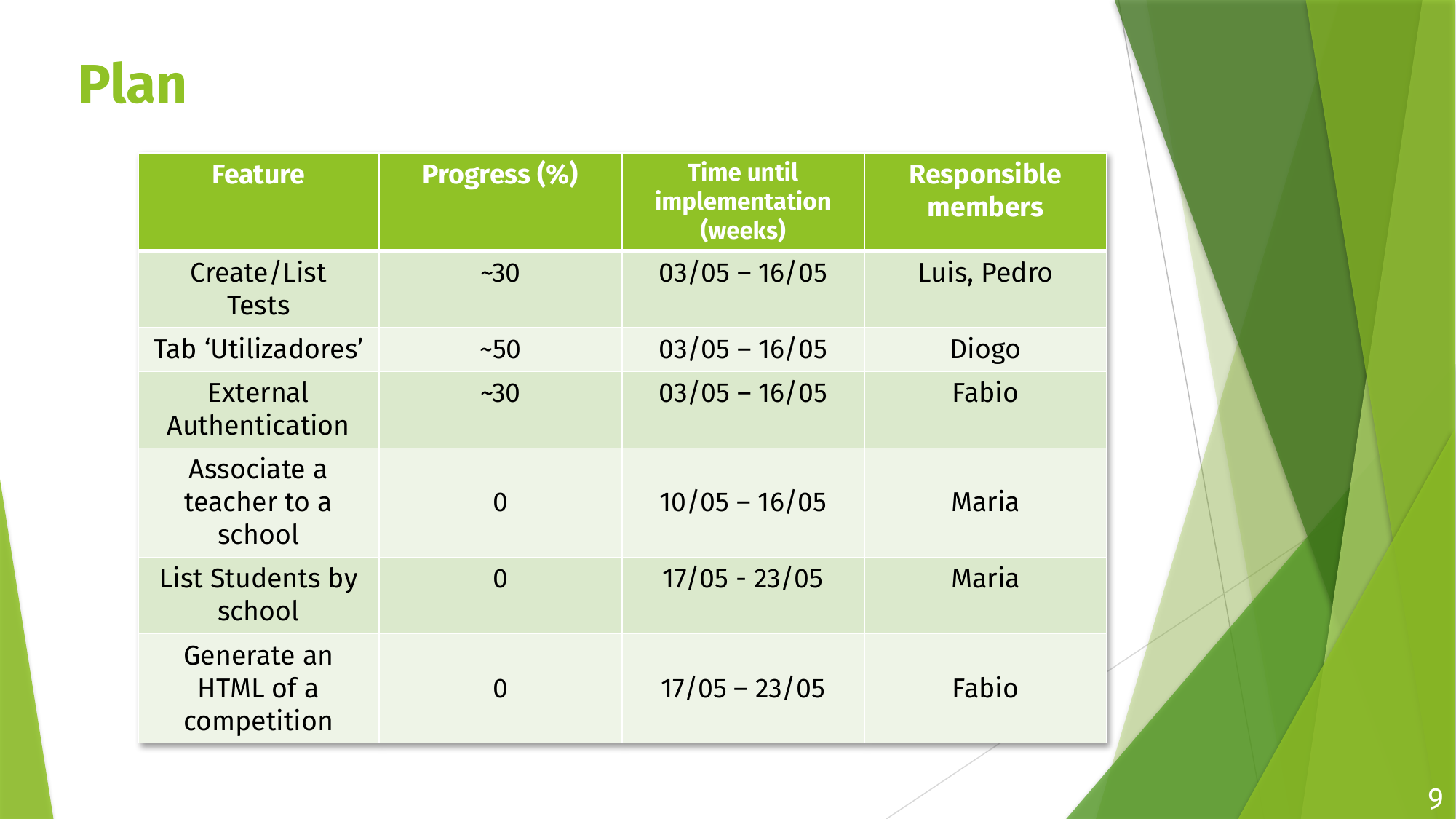

# Plan
| Feature | Progress (%) | Time until implementation (weeks) | Responsible members |
| --- | --- | --- | --- |
| Create/List Tests | ~30 | 03/05 – 16/05 | Luis, Pedro |
| Tab ‘Utilizadores’ | ~50 | 03/05 – 16/05 | Diogo |
| External Authentication | ~30 | 03/05 – 16/05 | Fabio |
| Associate a teacher to a school | 0 | 10/05 – 16/05 | Maria |
| List Students by school | 0 | 17/05 - 23/05 | Maria |
| Generate an HTML of a competition | 0 | 17/05 – 23/05 | Fabio |
9